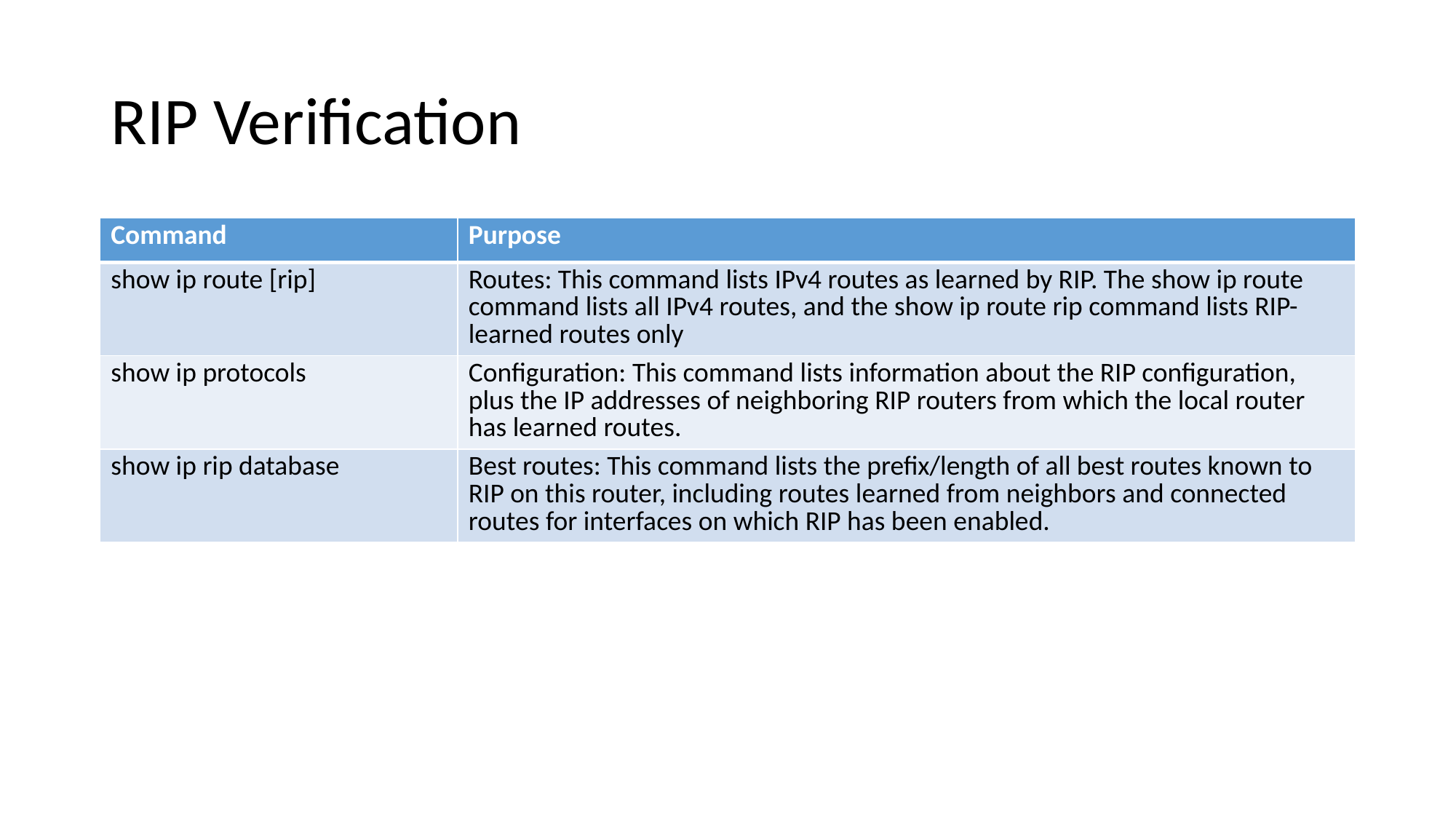

# RIP Verification
| Command | Purpose |
| --- | --- |
| show ip route [rip] | Routes: This command lists IPv4 routes as learned by RIP. The show ip route command lists all IPv4 routes, and the show ip route rip command lists RIP-learned routes only |
| show ip protocols | Configuration: This command lists information about the RIP configuration, plus the IP addresses of neighboring RIP routers from which the local router has learned routes. |
| show ip rip database | Best routes: This command lists the prefix/length of all best routes known to RIP on this router, including routes learned from neighbors and connected routes for interfaces on which RIP has been enabled. |